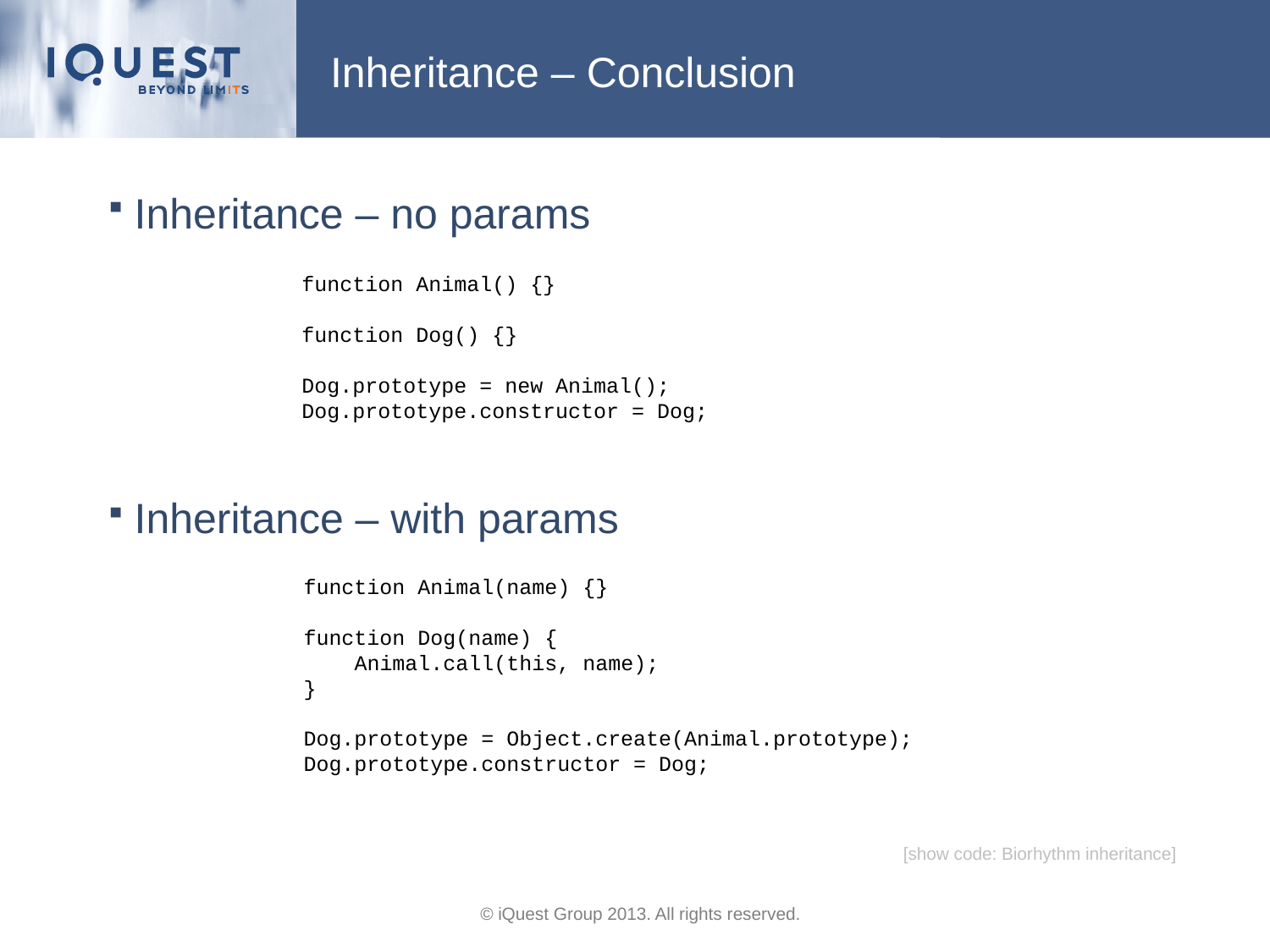

# Inheritance – Conclusion
Inheritance – no params
function Animal() {}

function Dog() {}

Dog.prototype = new Animal();
Dog.prototype.constructor = Dog;
Inheritance – with params
function Animal(name) {}

function Dog(name) {
    Animal.call(this, name);
}

Dog.prototype = Object.create(Animal.prototype);
Dog.prototype.constructor = Dog;
[show code: Biorhythm inheritance]
© iQuest Group 2013. All rights reserved.